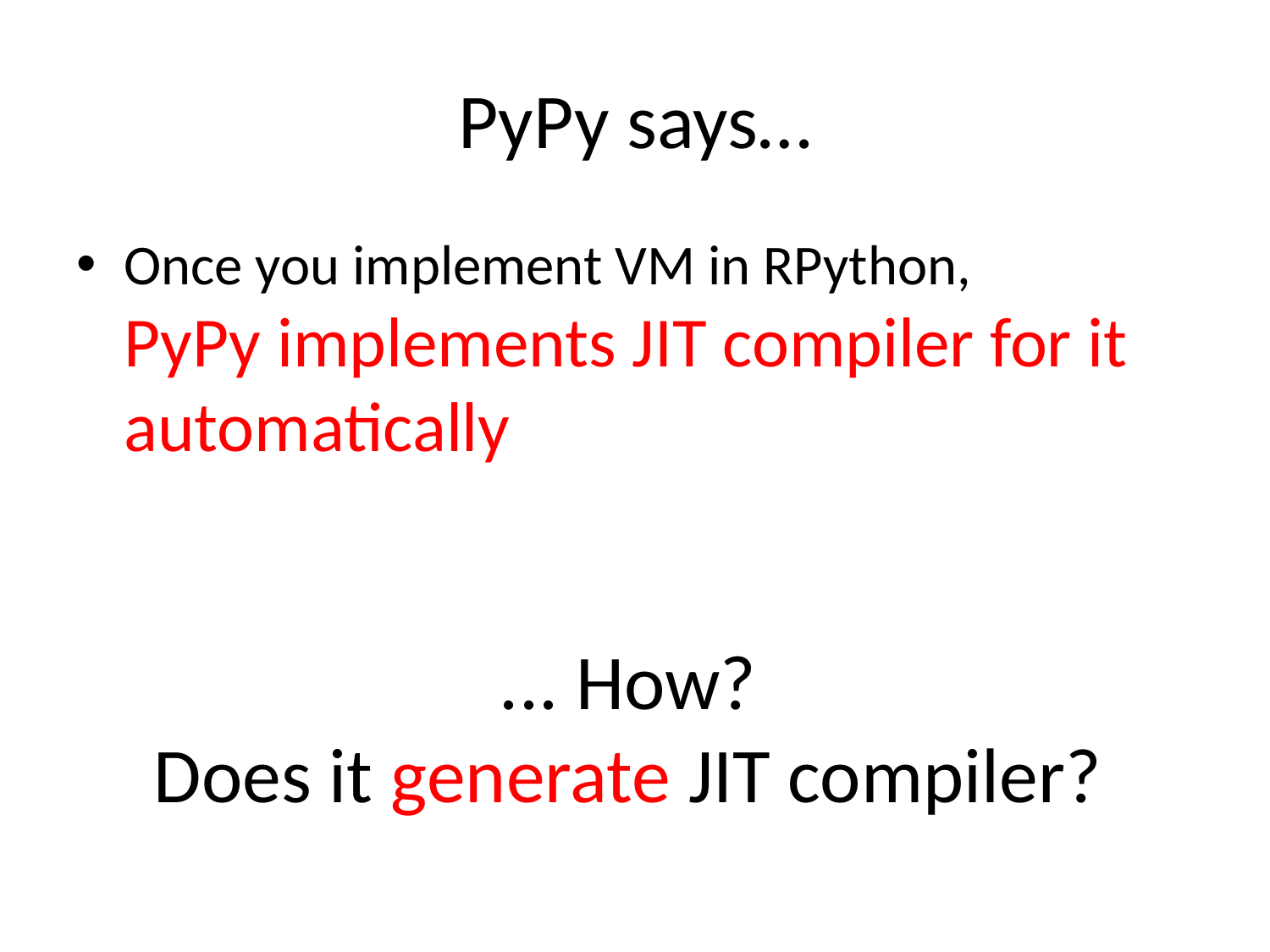

# PyPy says…
Once you implement VM in RPython,
PyPy implements JIT compiler for it automatically
... How?
Does it generate JIT compiler?